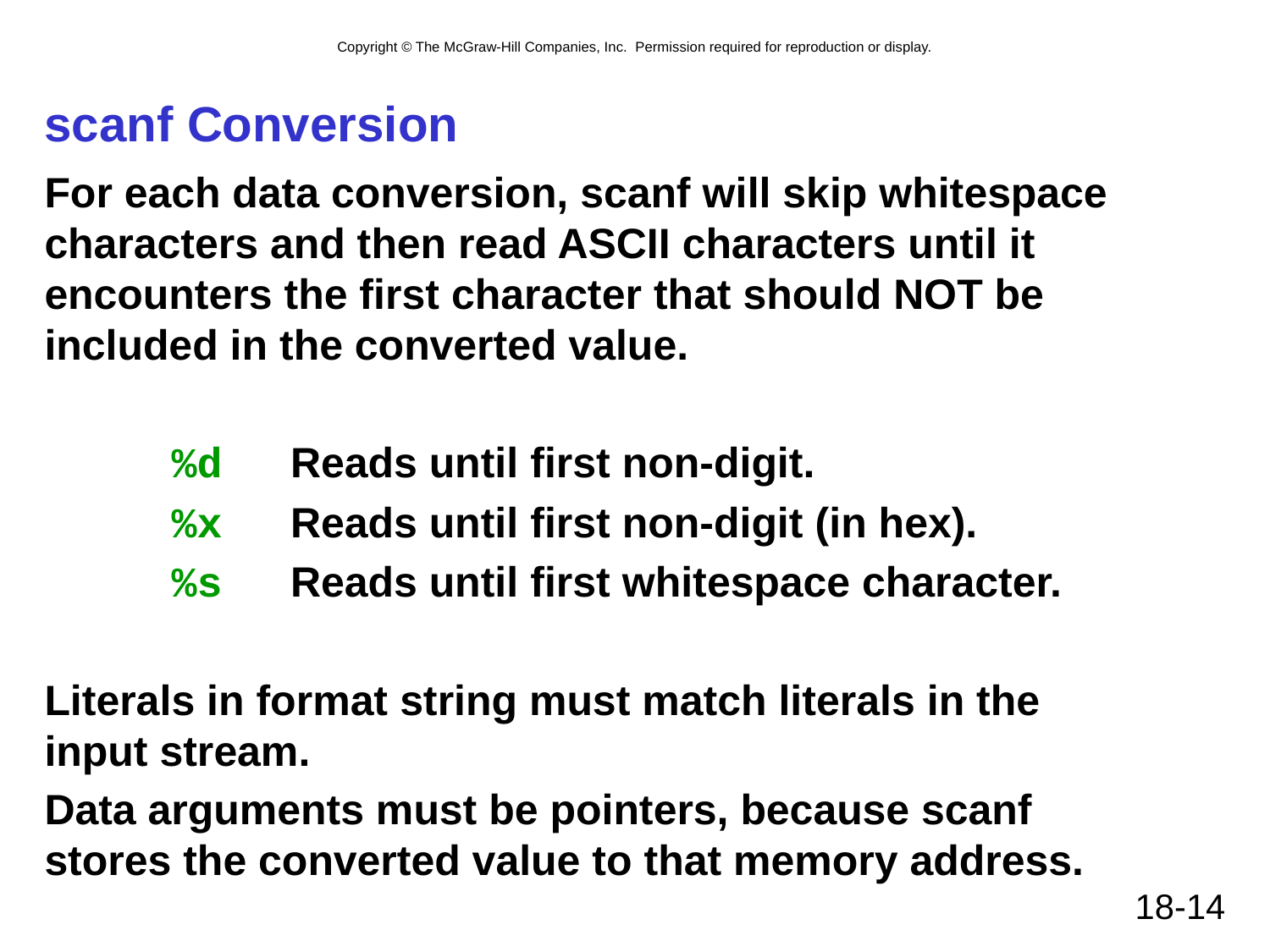

# scanf Conversion
For each data conversion, scanf will skip whitespace characters and then read ASCII characters until it encounters the first character that should NOT be included in the converted value.

	%d	Reads until first non-digit.
	%x	Reads until first non-digit (in hex).
	%s	Reads until first whitespace character.

Literals in format string must match literals in the
input stream.
Data arguments must be pointers, because scanf
stores the converted value to that memory address.
18-14